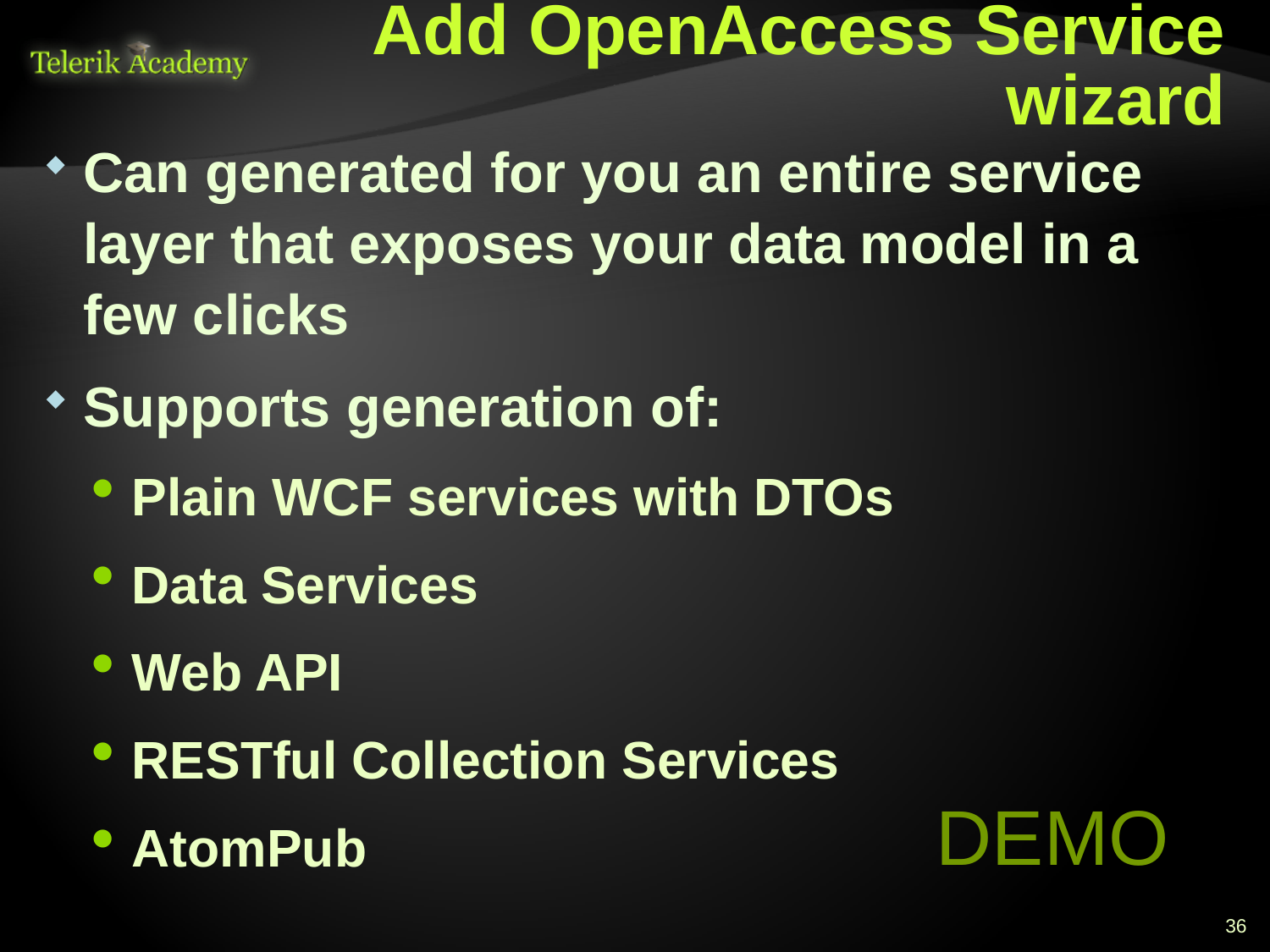

# Add OpenAccess Service wizard
Can generated for you an entire service layer that exposes your data model in a few clicks
Supports generation of:
Plain WCF services with DTOs
Data Services
Web API
RESTful Collection Services
AtomPub
DEMO
36